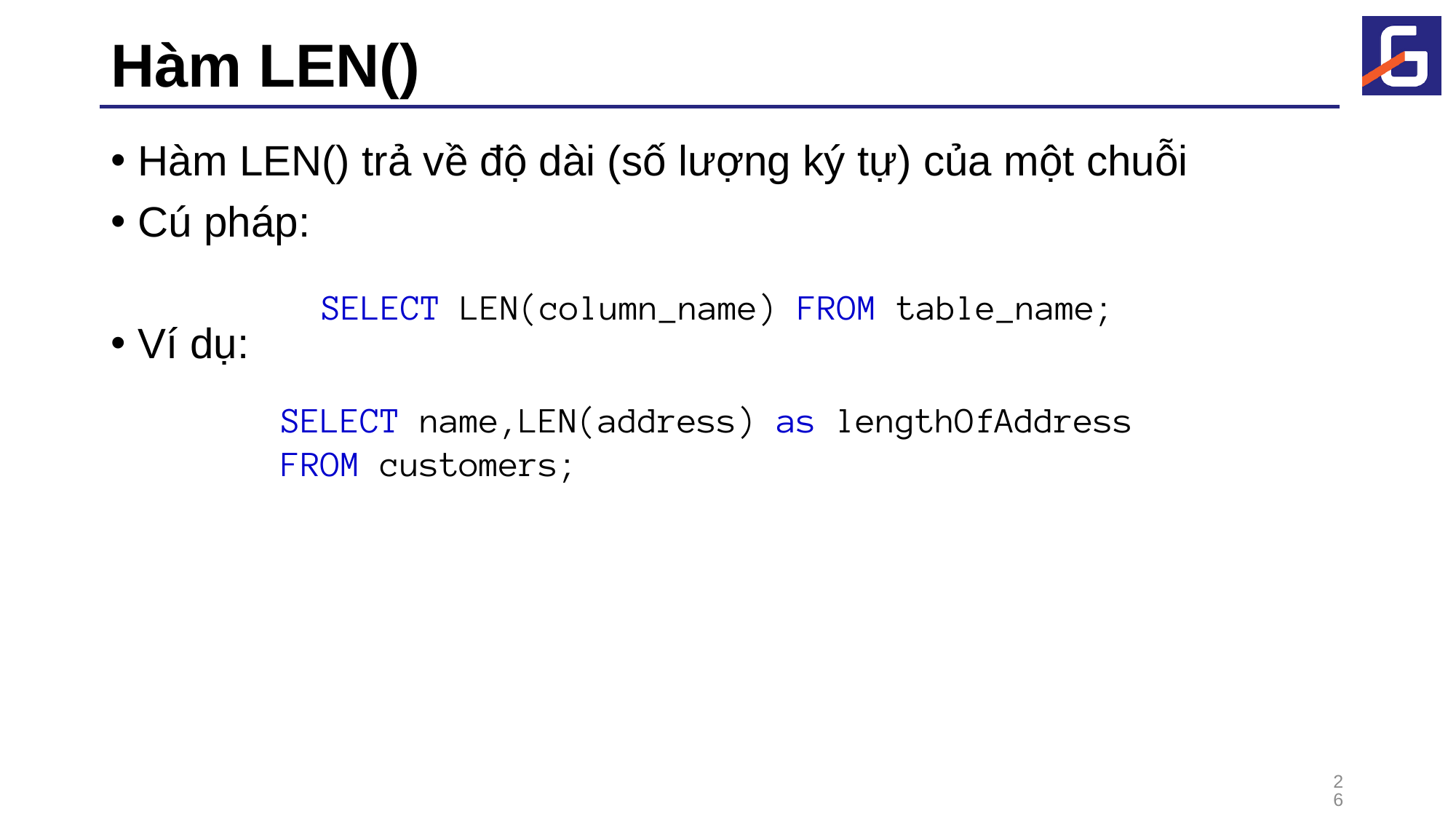

# Hàm LEN()
Hàm LEN() trả về độ dài (số lượng ký tự) của một chuỗi
Cú pháp:

Ví dụ:
SELECT LEN(column_name) FROM table_name;
SELECT name,LEN(address) as lengthOfAddress
FROM customers;
26